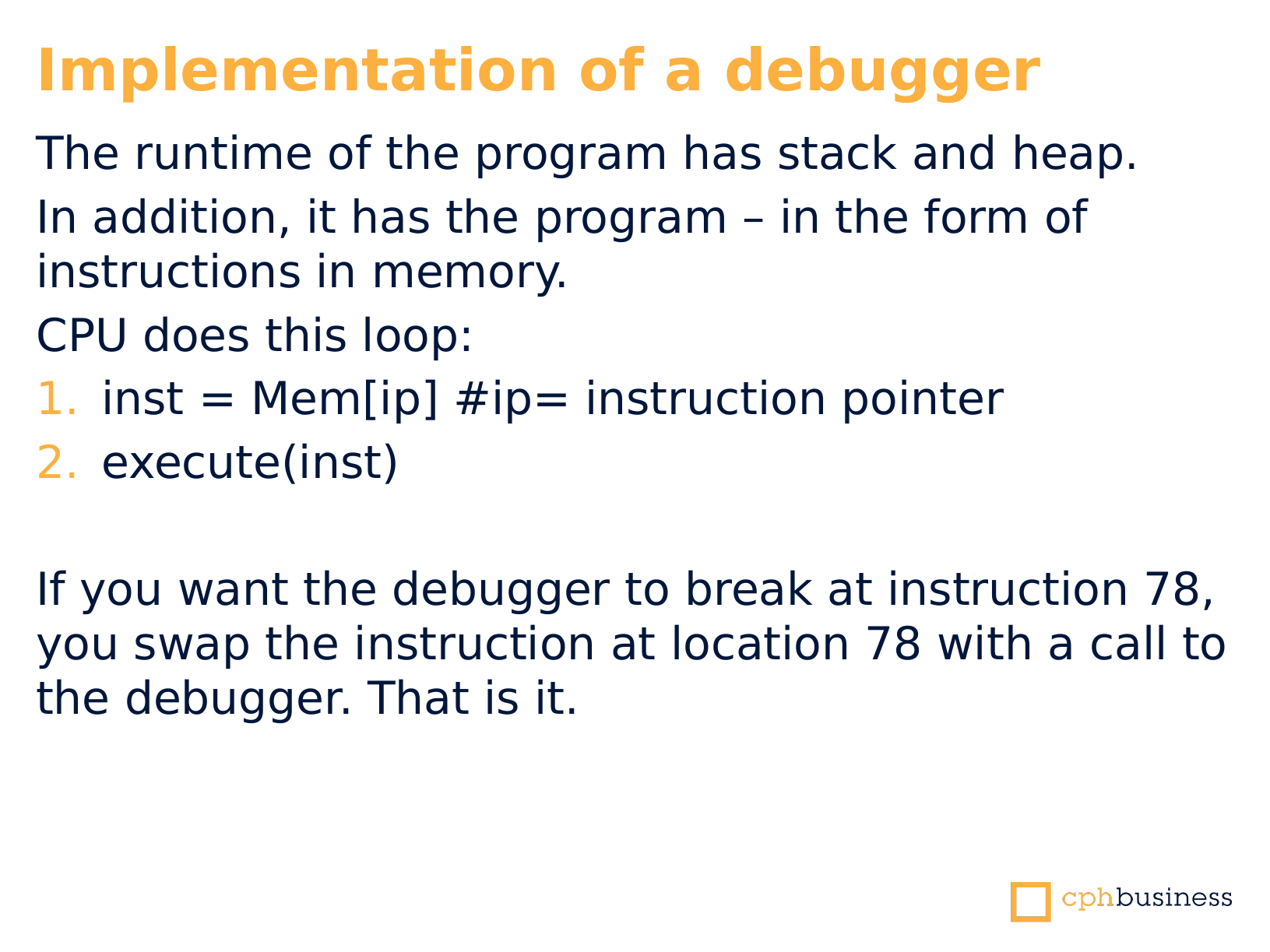

Implementation of a debugger
The runtime of the program has stack and heap.
In addition, it has the program – in the form of instructions in memory.
CPU does this loop:
inst = Mem[ip] #ip= instruction pointer
execute(inst)

If you want the debugger to break at instruction 78, you swap the instruction at location 78 with a call to the debugger. That is it.